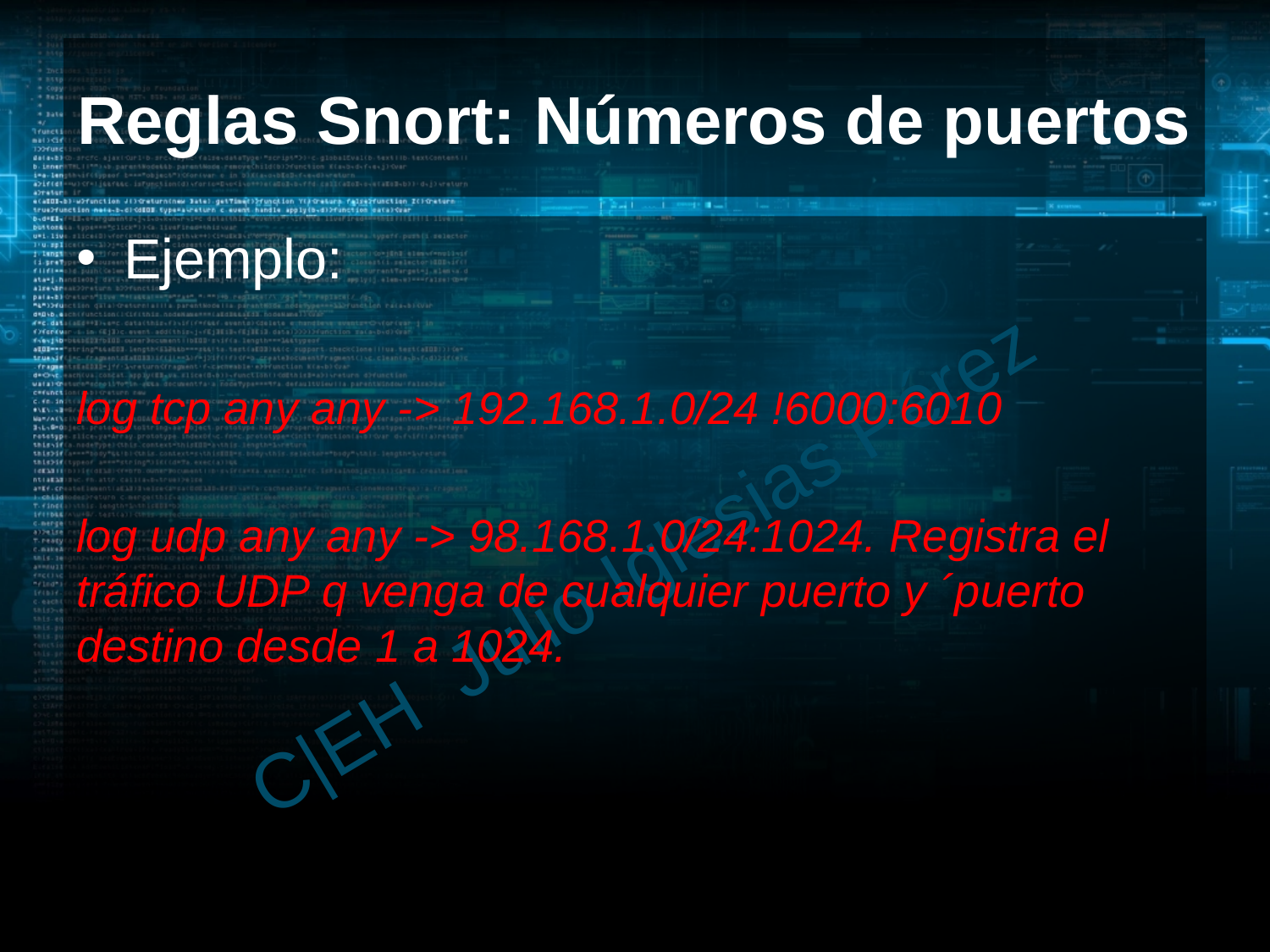

# Reglas Snort: Números de puertos
Ejemplo:

log tcp any any -> 192.168.1.0/24 !6000:6010

log udp any any -> 98.168.1.0/24:1024. Registra el tráfico UDP q venga de cualquier puerto y ´puerto destino desde 1 a 1024.

C|EH  Julio Iglesias Pérez